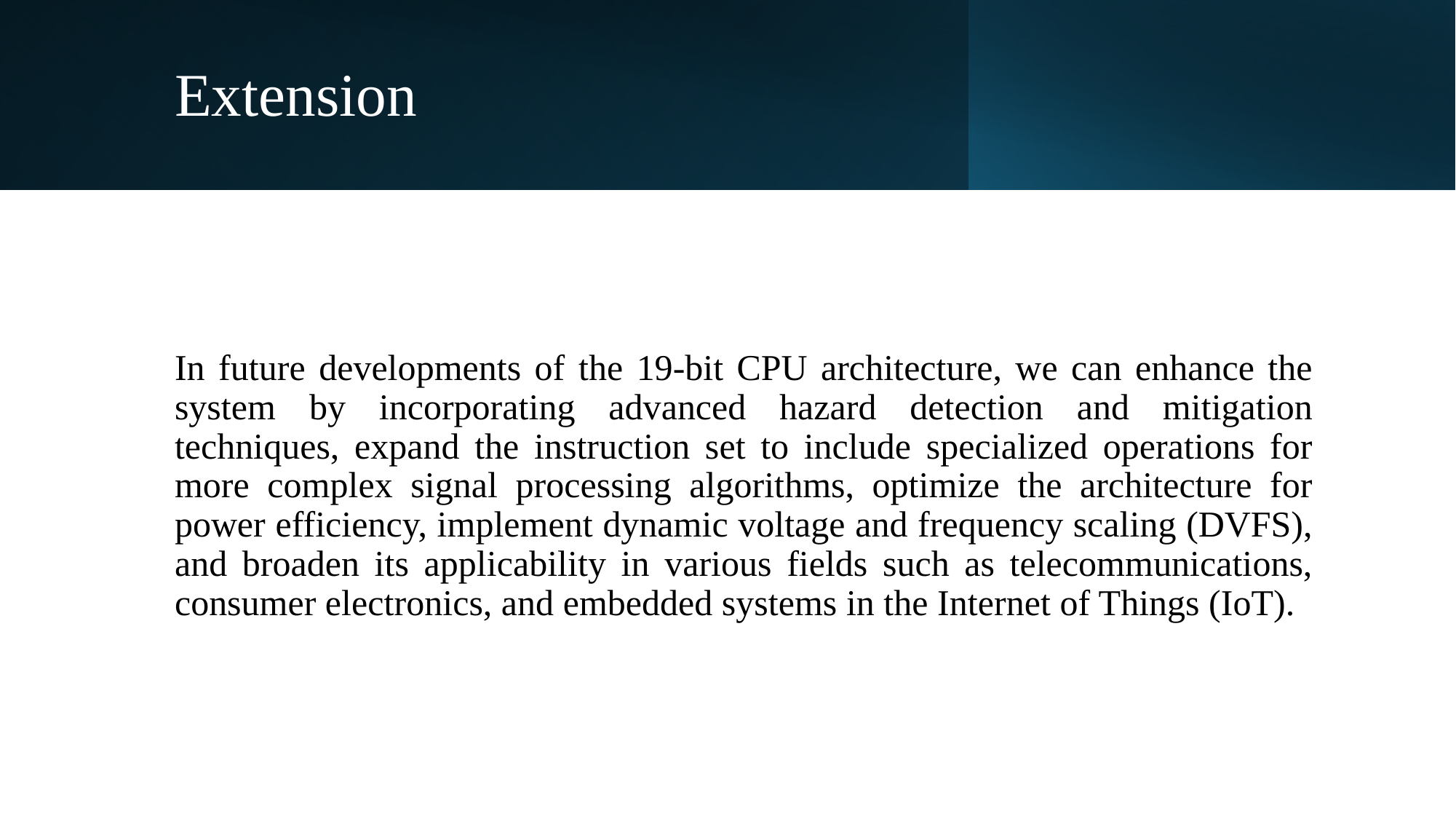

# Extension
In future developments of the 19-bit CPU architecture, we can enhance the system by incorporating advanced hazard detection and mitigation techniques, expand the instruction set to include specialized operations for more complex signal processing algorithms, optimize the architecture for power efficiency, implement dynamic voltage and frequency scaling (DVFS), and broaden its applicability in various fields such as telecommunications, consumer electronics, and embedded systems in the Internet of Things (IoT).